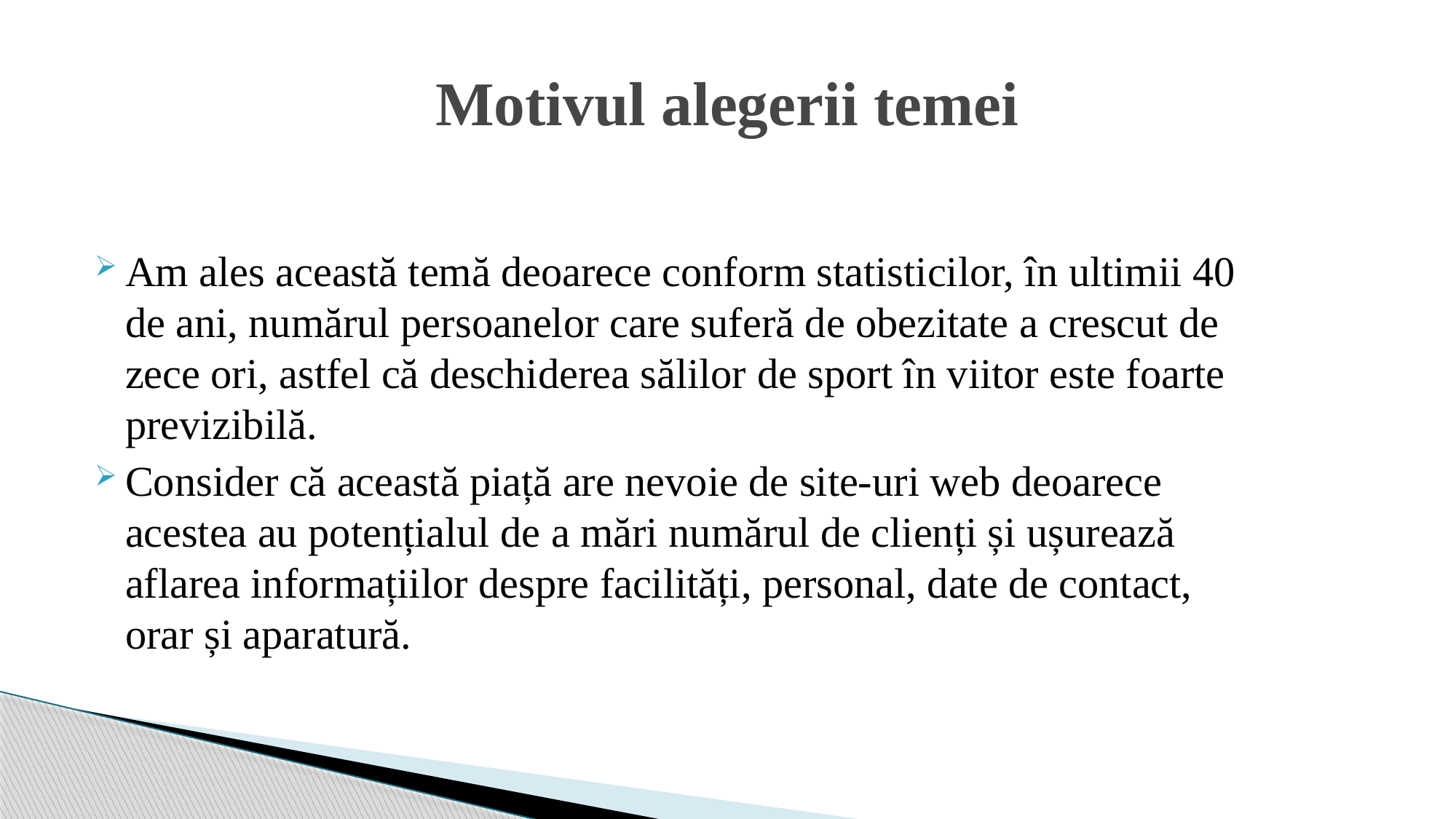

# Motivul alegerii temei
Am ales această temă deoarece conform statisticilor, în ultimii 40 de ani, numărul persoanelor care suferă de obezitate a crescut de zece ori, astfel că deschiderea sălilor de sport în viitor este foarte previzibilă.
Consider că această piață are nevoie de site-uri web deoarece acestea au potențialul de a mări numărul de clienți și ușurează aflarea informațiilor despre facilități, personal, date de contact, orar și aparatură.